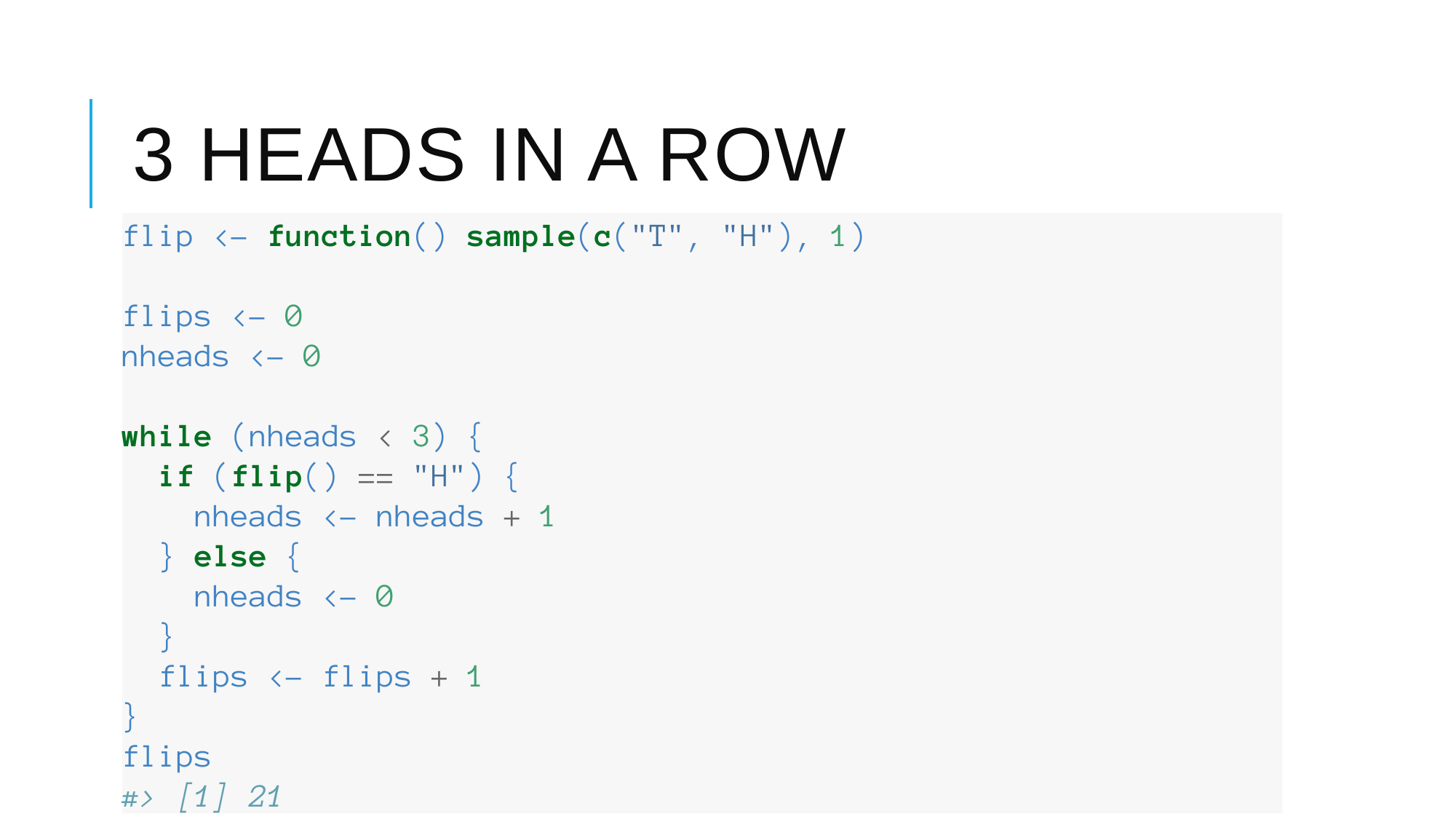

# 3 heads in a row
flip <- function() sample(c("T", "H"), 1)

flips <- 0
nheads <- 0

while (nheads < 3) {
  if (flip() == "H") {
    nheads <- nheads + 1
  } else {
    nheads <- 0
  }
  flips <- flips + 1
}
flips
#> [1] 21